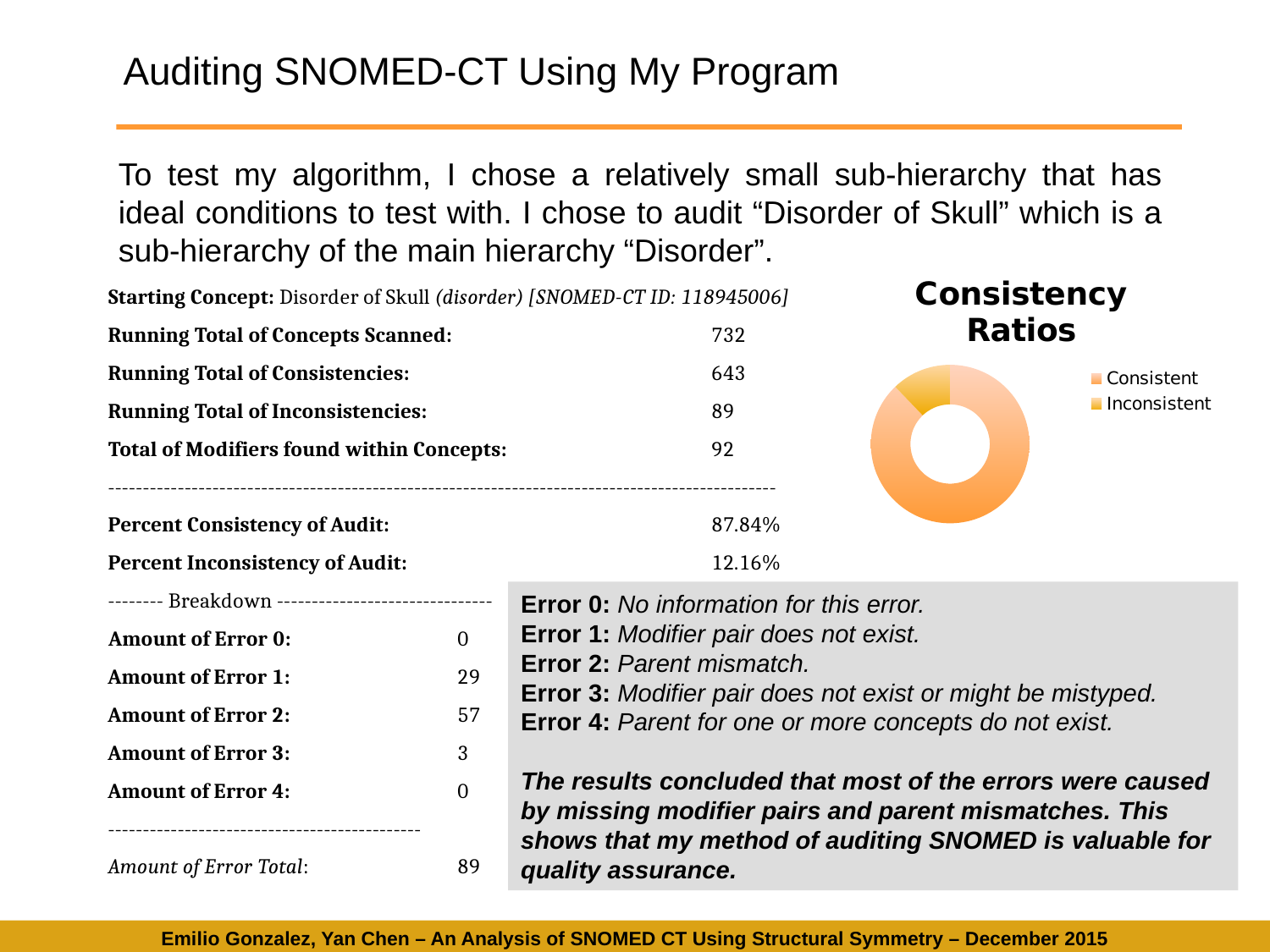

Auditing SNOMED-CT Using My Program

To test my algorithm, I chose a relatively small sub-hierarchy that has ideal conditions to test with. I chose to audit “Disorder of Skull” which is a sub-hierarchy of the main hierarchy “Disorder”.

### Chart:

| Category | Consistency Ratios |
|---|---|
| Consistent | 87.84 |
| Inconsistent | 12.16 |
Starting Concept: Disorder of Skull (disorder) [SNOMED-CT ID: 118945006]
Running Total of Concepts Scanned: 		732
Running Total of Consistencies: 			643
Running Total of Inconsistencies: 			89
Total of Modifiers found within Concepts: 		92
------------------------------------------------------------------------------------------------
Percent Consistency of Audit: 			87.84%
Percent Inconsistency of Audit: 			12.16%
-------- Breakdown -------------------------------
       Amount of Error 0: 		0
Amount of Error 1: 		29
Amount of Error 2: 		57
Amount of Error 3: 		3
Amount of Error 4: 		0
---------------------------------------------
Amount of Error Total: 		89
Error 0: No information for this error.
Error 1: Modifier pair does not exist.
Error 2: Parent mismatch.
Error 3: Modifier pair does not exist or might be mistyped.
Error 4: Parent for one or more concepts do not exist.

The results concluded that most of the errors were caused by missing modifier pairs and parent mismatches. This shows that my method of auditing SNOMED is valuable for quality assurance.
Emilio Gonzalez, Yan Chen – An Analysis of SNOMED CT Using Structural Symmetry – December 2015